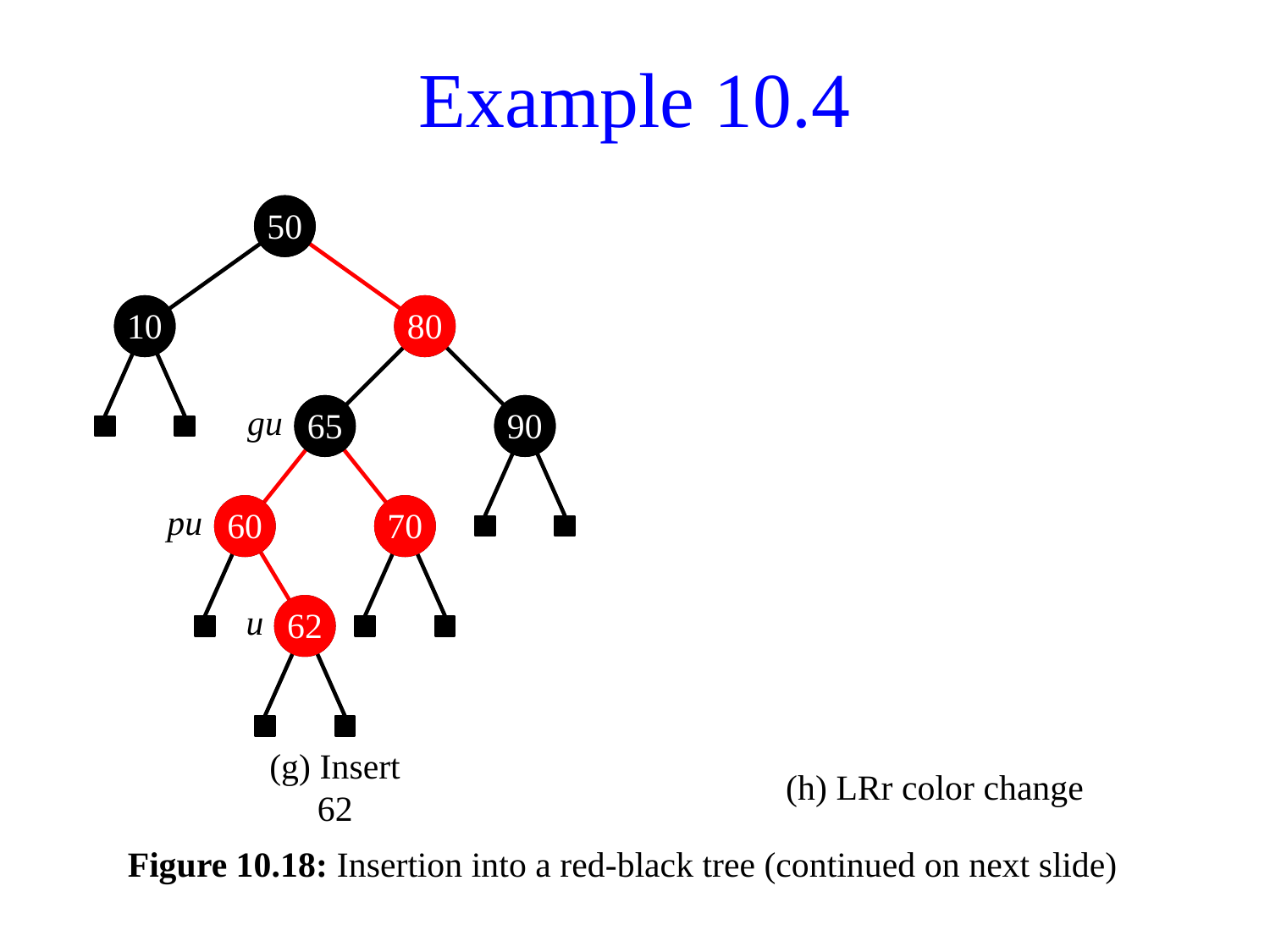

# Example 10.4
50
50
10
80
10
80
65
90
gu
65
90

60
70
pu
60
70

62
u
62

(g) Insert 62
(h) LRr color change
Figure 10.18: Insertion into a red-black tree (continued on next slide)